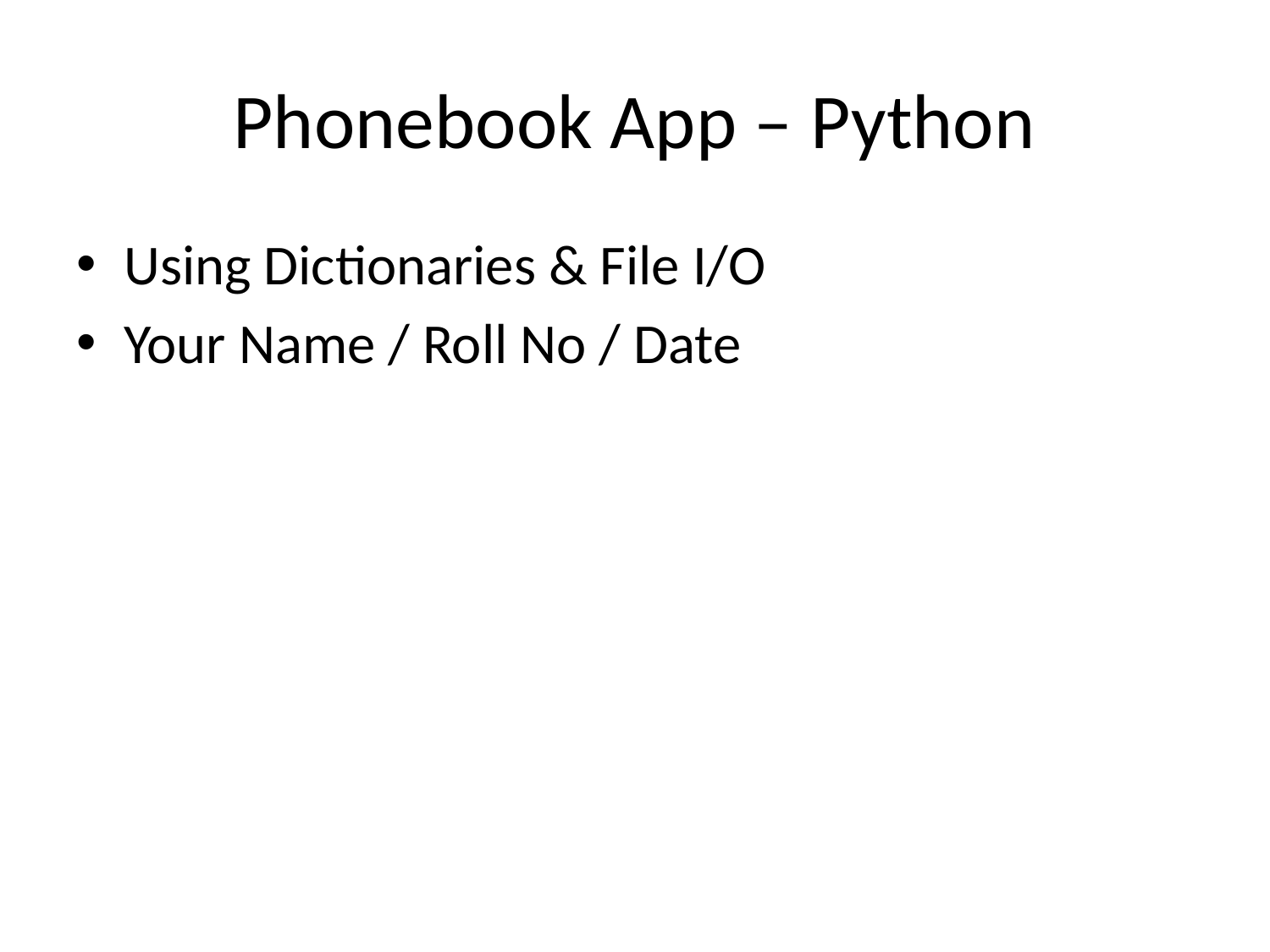

# Phonebook App – Python
Using Dictionaries & File I/O
Your Name / Roll No / Date